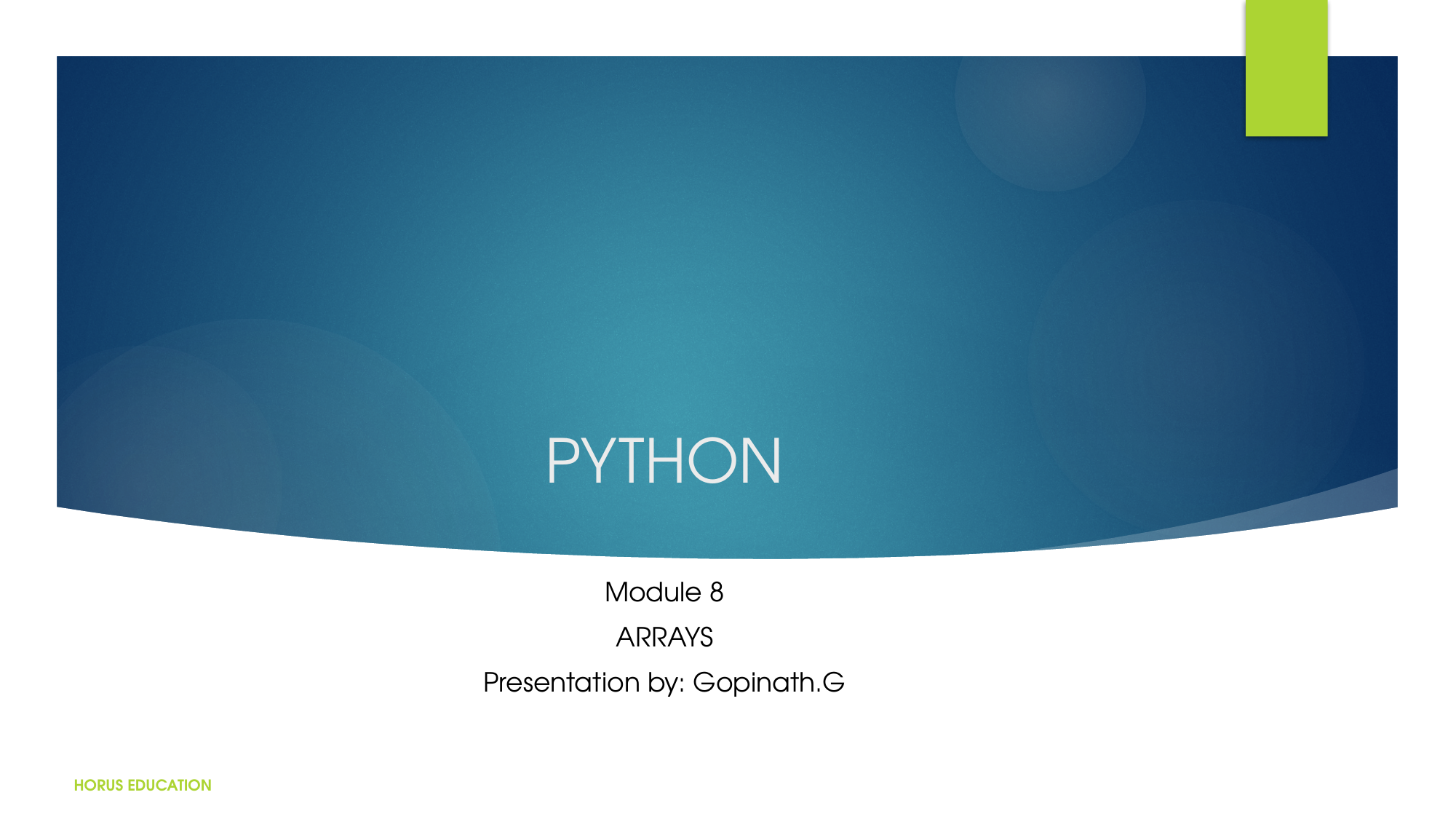

# PYTHON
Module 8
ARRAYS
Presentation by: Gopinath.G

HORUS EDUCATION